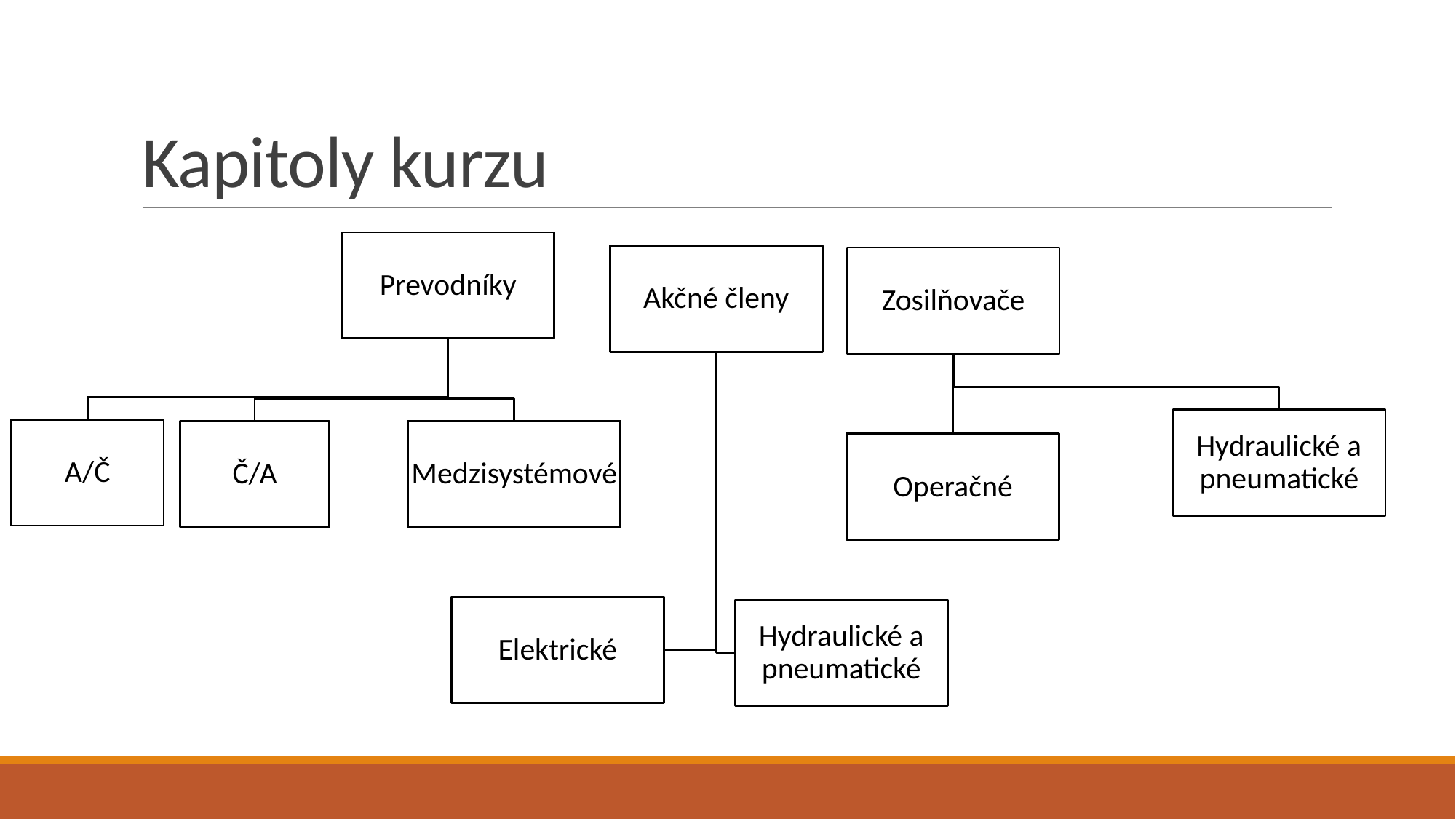

Prevodníky
A/Č
Č/A
Medzisystémové
Zosilňovače
Operačné
Hydraulické a pneumatické
Akčné členy
Elektrické
Hydraulické a pneumatické
# Kapitoly kurzu